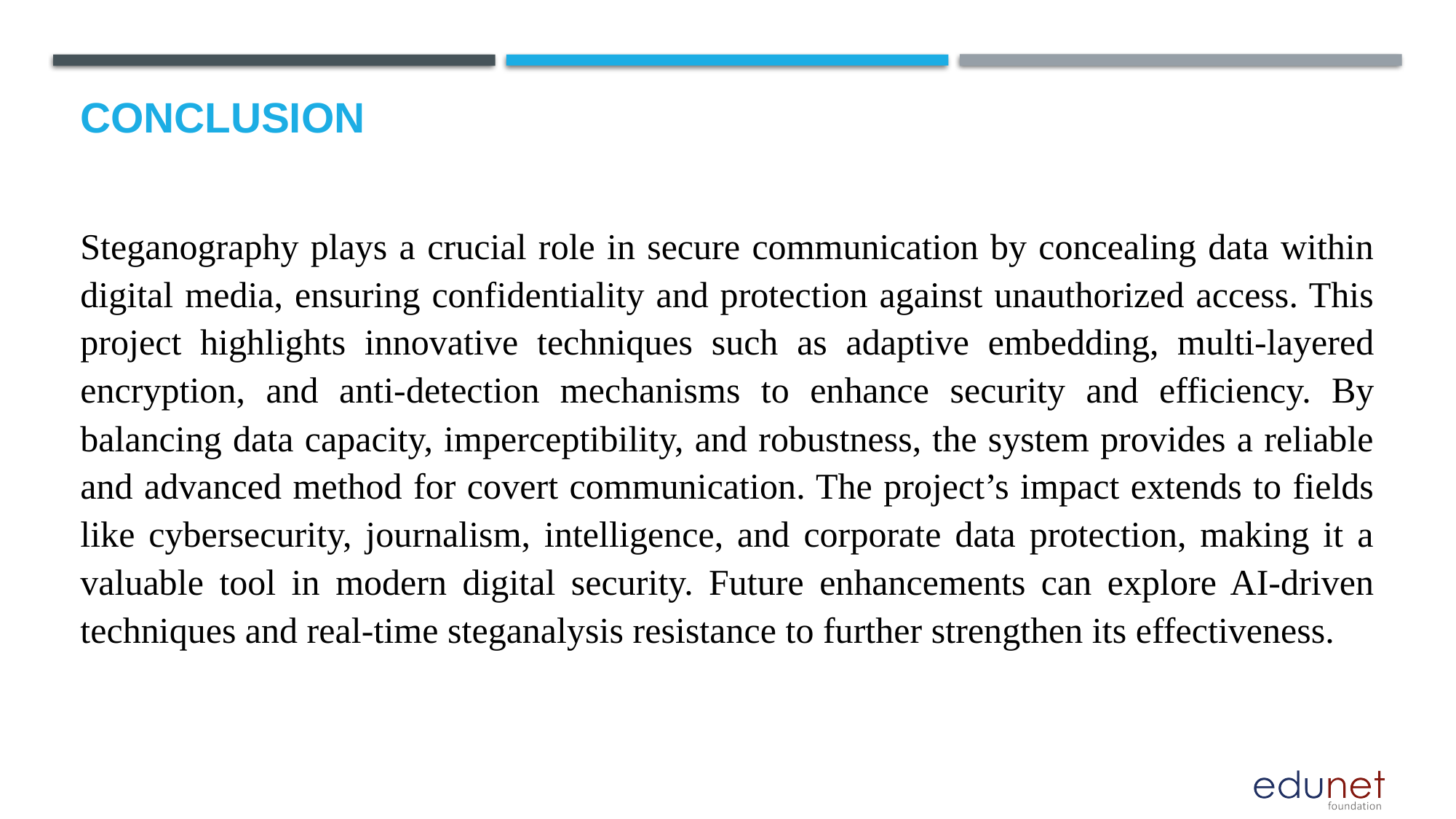

# Conclusion
Steganography plays a crucial role in secure communication by concealing data within digital media, ensuring confidentiality and protection against unauthorized access. This project highlights innovative techniques such as adaptive embedding, multi-layered encryption, and anti-detection mechanisms to enhance security and efficiency. By balancing data capacity, imperceptibility, and robustness, the system provides a reliable and advanced method for covert communication. The project’s impact extends to fields like cybersecurity, journalism, intelligence, and corporate data protection, making it a valuable tool in modern digital security. Future enhancements can explore AI-driven techniques and real-time steganalysis resistance to further strengthen its effectiveness.